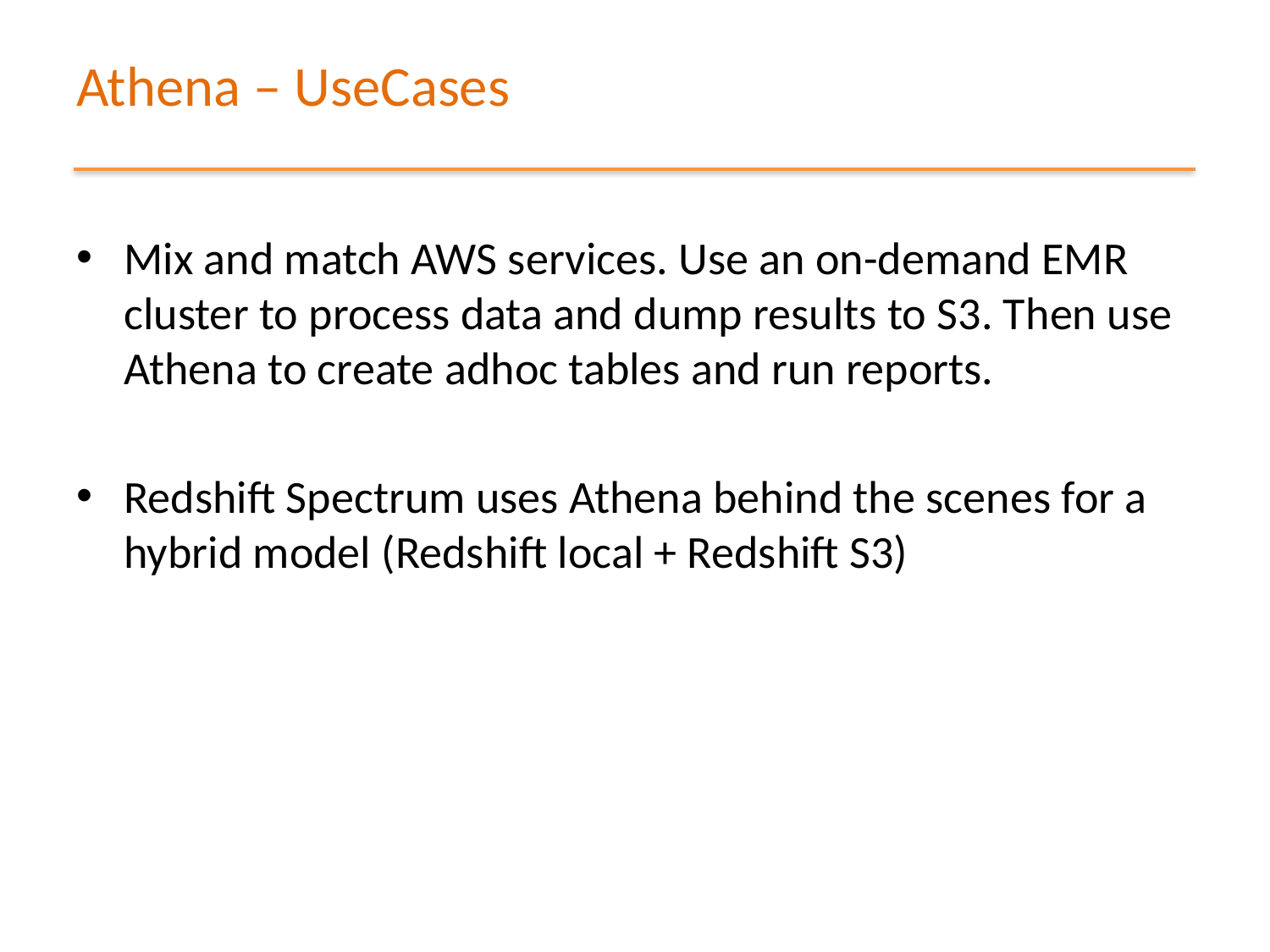

# Athena – UseCases
Mix and match AWS services. Use an on-demand EMR cluster to process data and dump results to S3. Then use Athena to create adhoc tables and run reports.

Redshift Spectrum uses Athena behind the scenes for a hybrid model (Redshift local + Redshift S3)